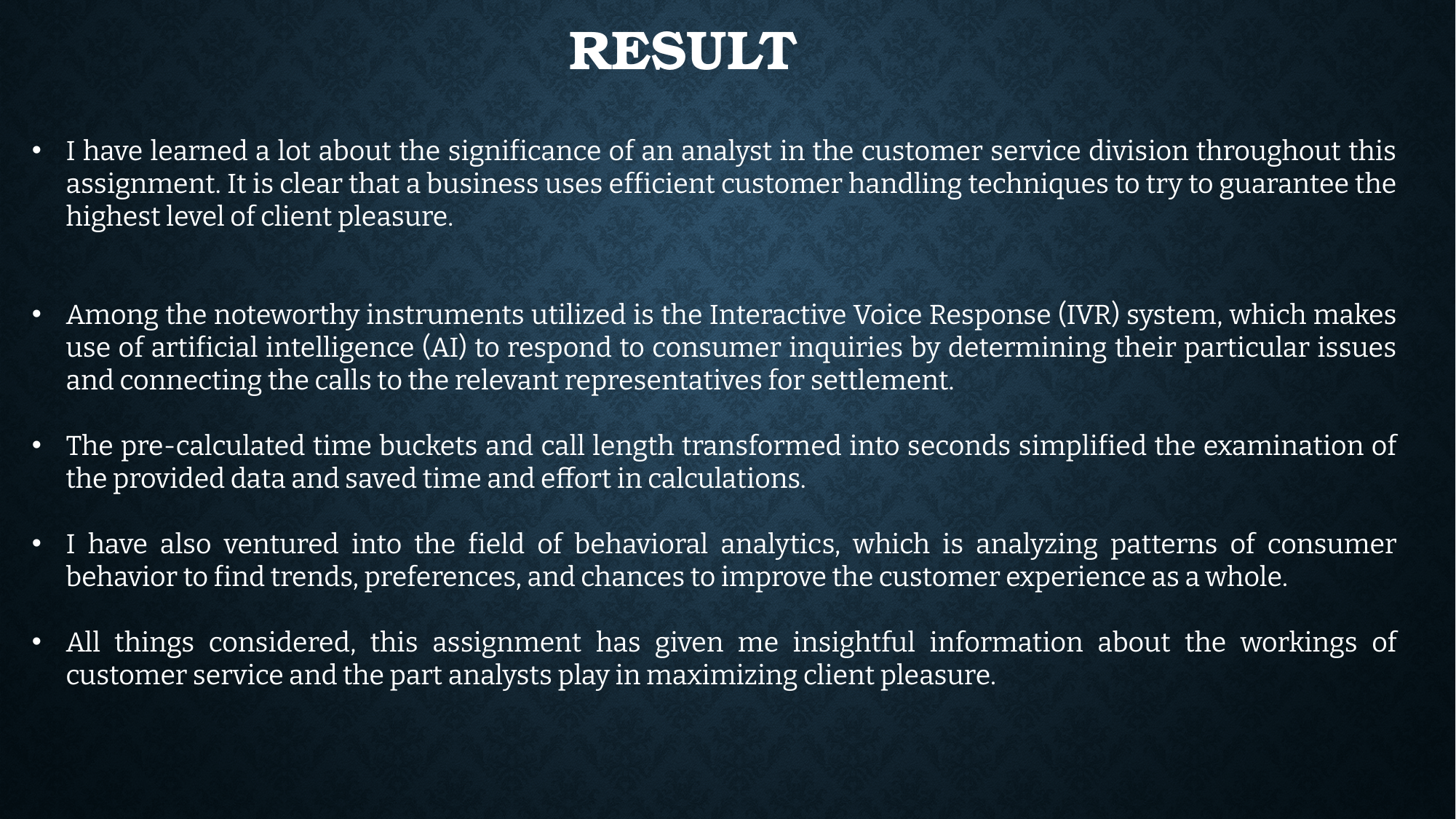

# result
I have learned a lot about the significance of an analyst in the customer service division throughout this assignment. It is clear that a business uses efficient customer handling techniques to try to guarantee the highest level of client pleasure.

Among the noteworthy instruments utilized is the Interactive Voice Response (IVR) system, which makes use of artificial intelligence (AI) to respond to consumer inquiries by determining their particular issues and connecting the calls to the relevant representatives for settlement.

The pre-calculated time buckets and call length transformed into seconds simplified the examination of the provided data and saved time and effort in calculations.

I have also ventured into the field of behavioral analytics, which is analyzing patterns of consumer behavior to find trends, preferences, and chances to improve the customer experience as a whole.

All things considered, this assignment has given me insightful information about the workings of customer service and the part analysts play in maximizing client pleasure.